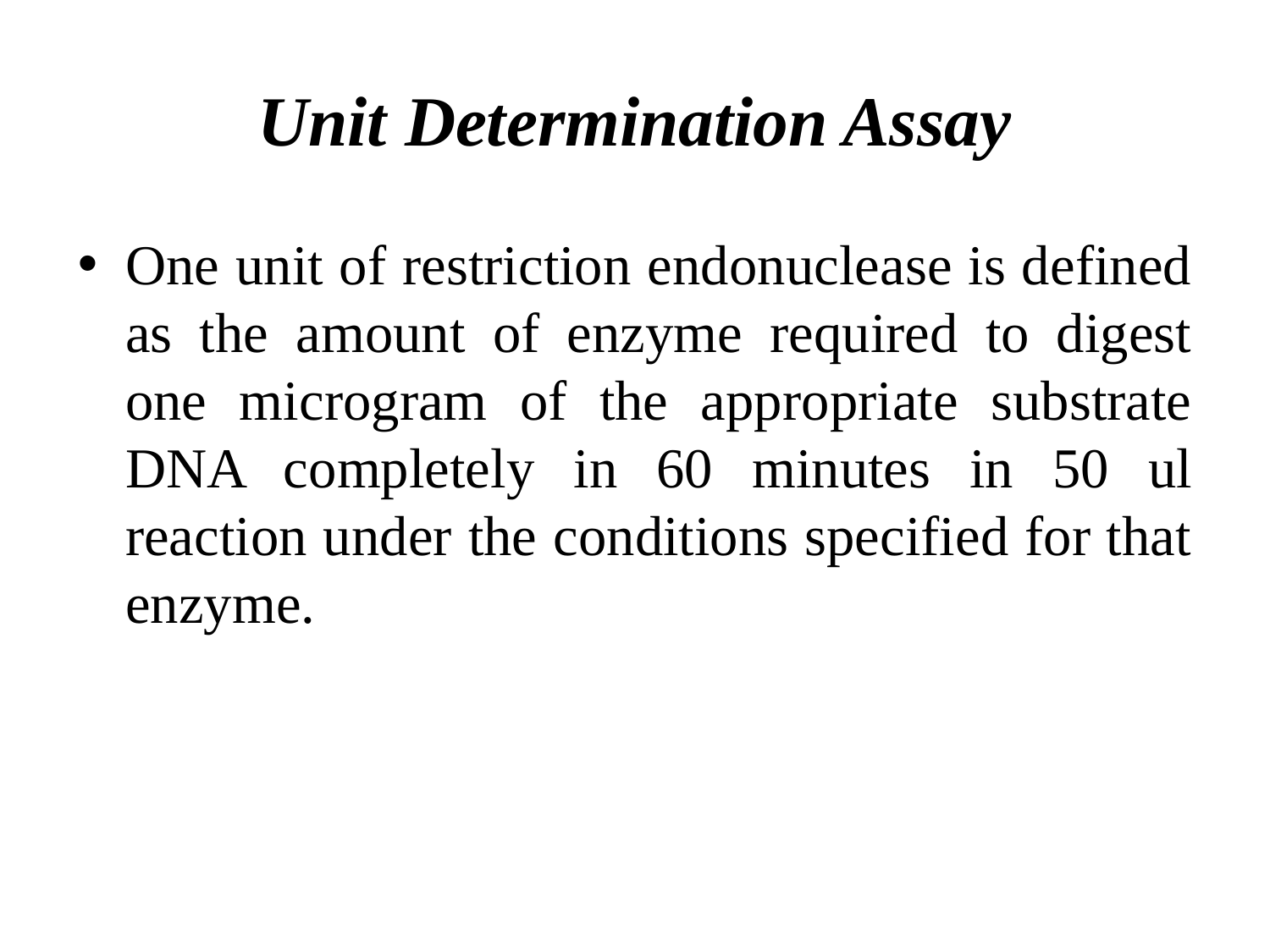

# Unit Determination Assay
One unit of restriction endonuclease is defined as the amount of enzyme required to digest one microgram of the appropriate substrate DNA completely in 60 minutes in 50 ul reaction under the conditions specified for that enzyme.